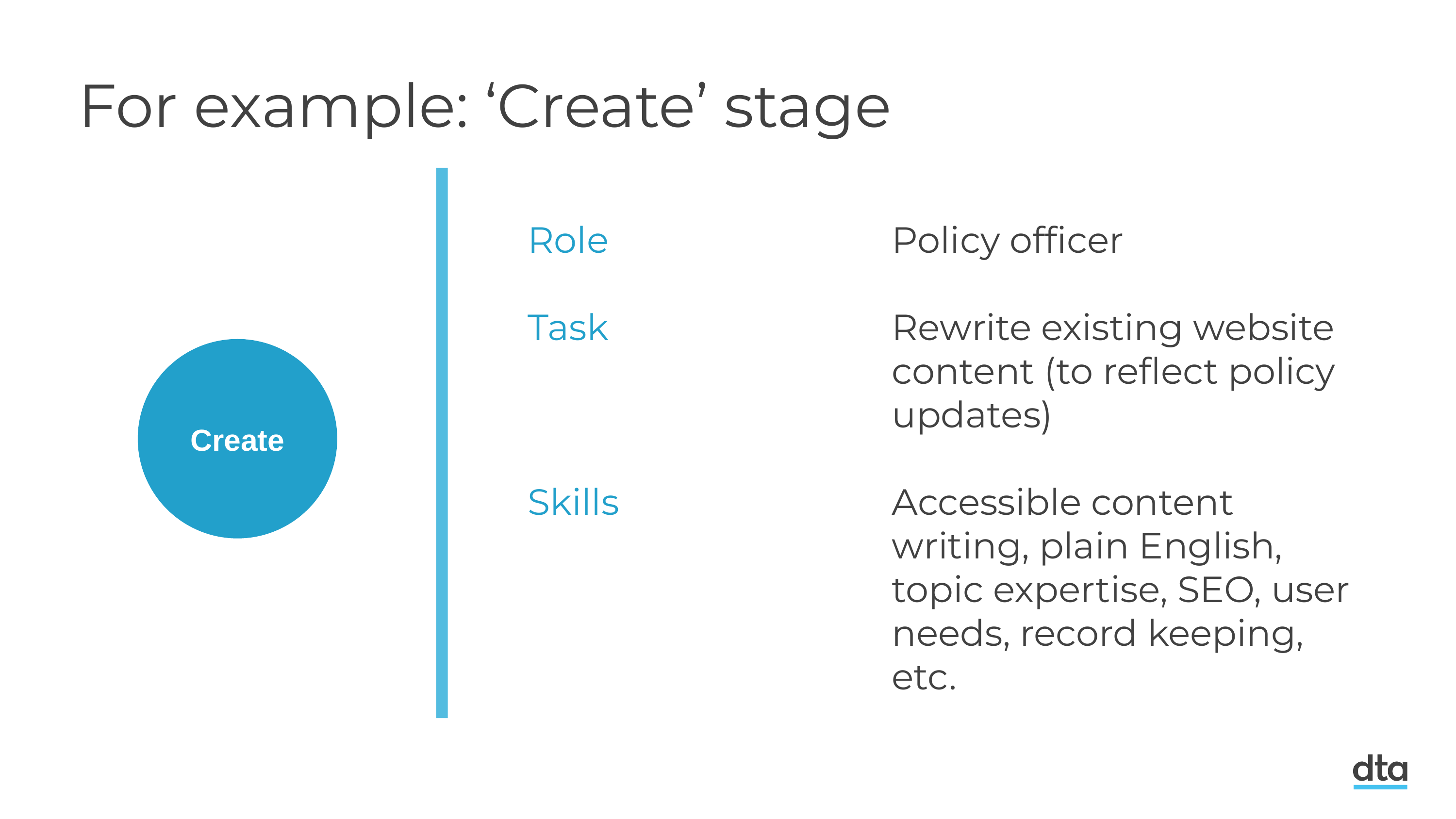

For example: ‘Create’ stage

Role 				Policy officer

Task 				Rewrite existing website
					content (to reflect policy
					updates)

Skills 				Accessible content 							writing, plain English, 						topic expertise, SEO, user 					needs, record keeping, 						etc.

Create